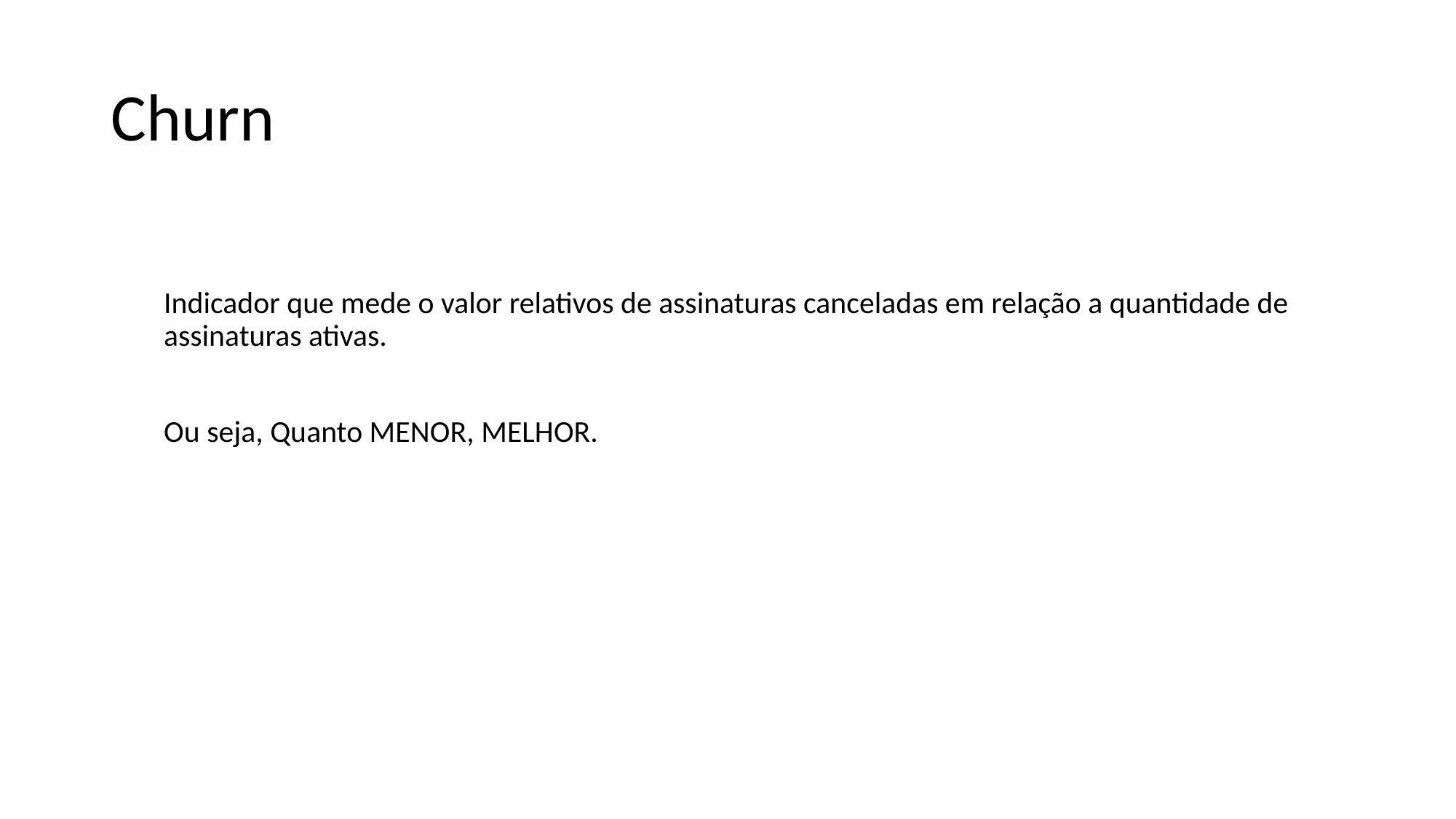

# Churn
Indicador que mede o valor relativos de assinaturas canceladas em relação a quantidade de assinaturas ativas.

Ou seja, Quanto MENOR, MELHOR.